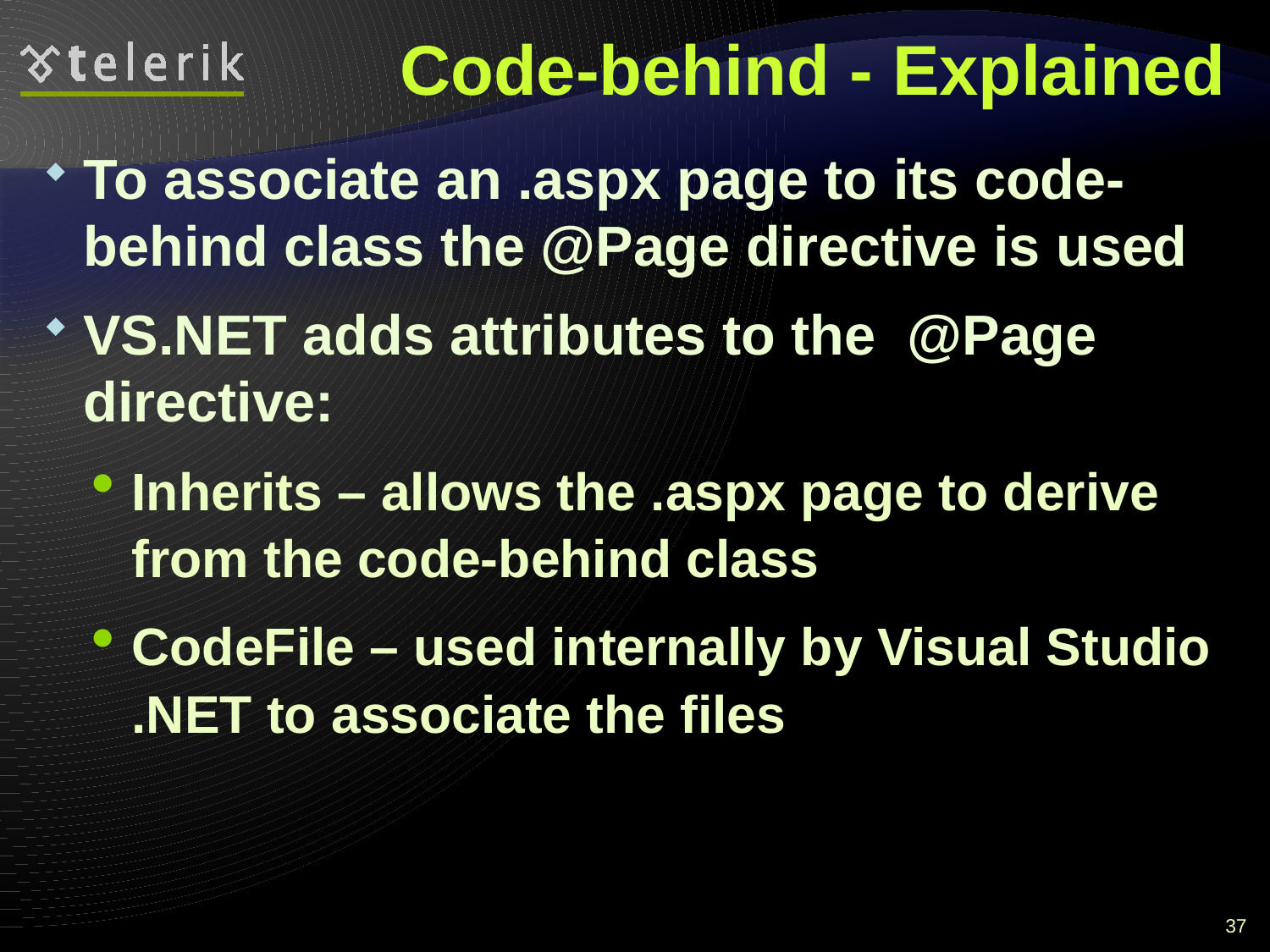

# Code-behind - Explained
To associate an .aspx page to its code-behind class the @Page directive is used
VS.NET adds attributes to the  @Page directive:
Inherits – allows the .aspx page to derive from the code-behind class
CodeFile – used internally by Visual Studio .NET to associate the files
37